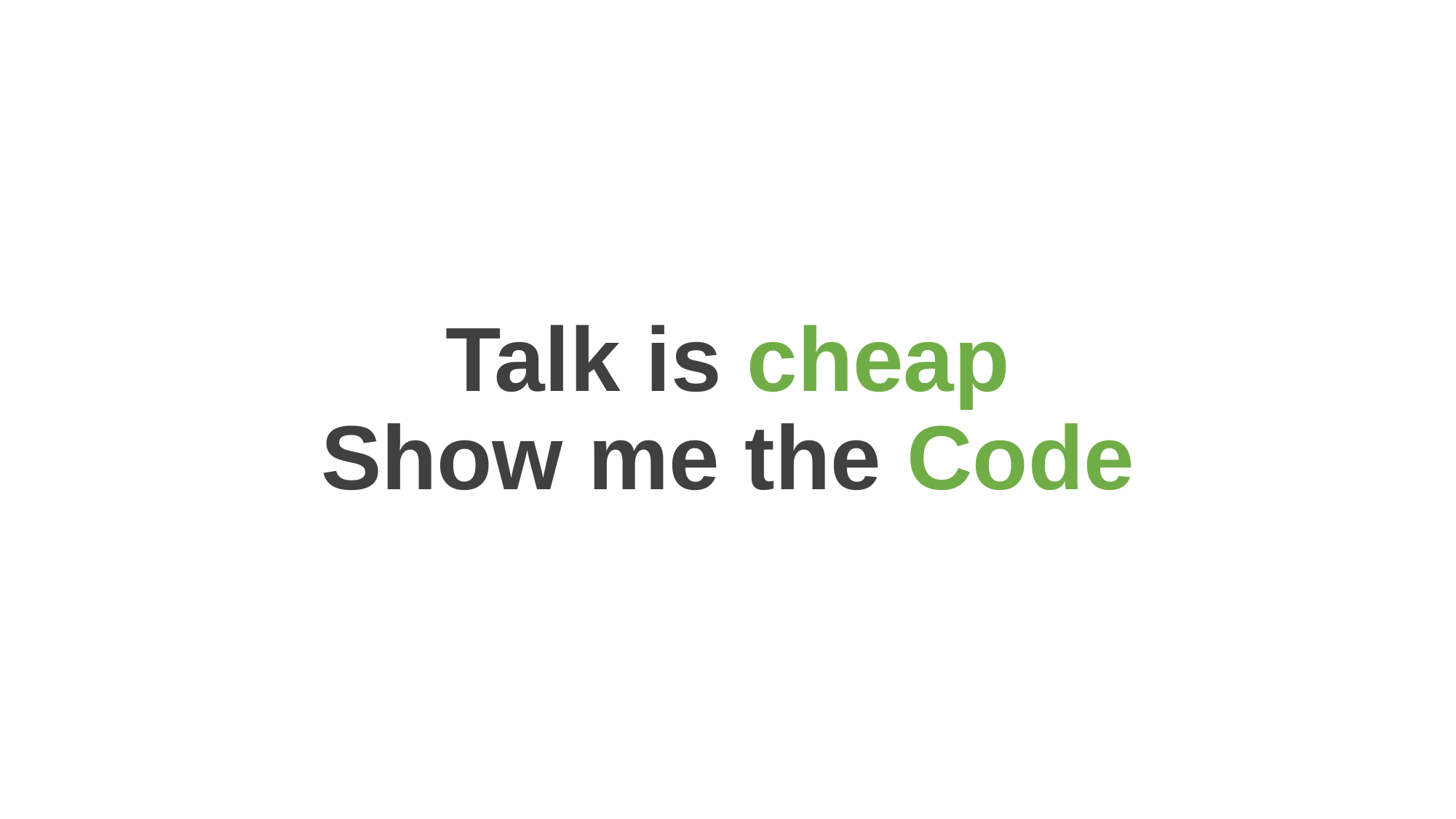

# Talk is cheap Show me the Code